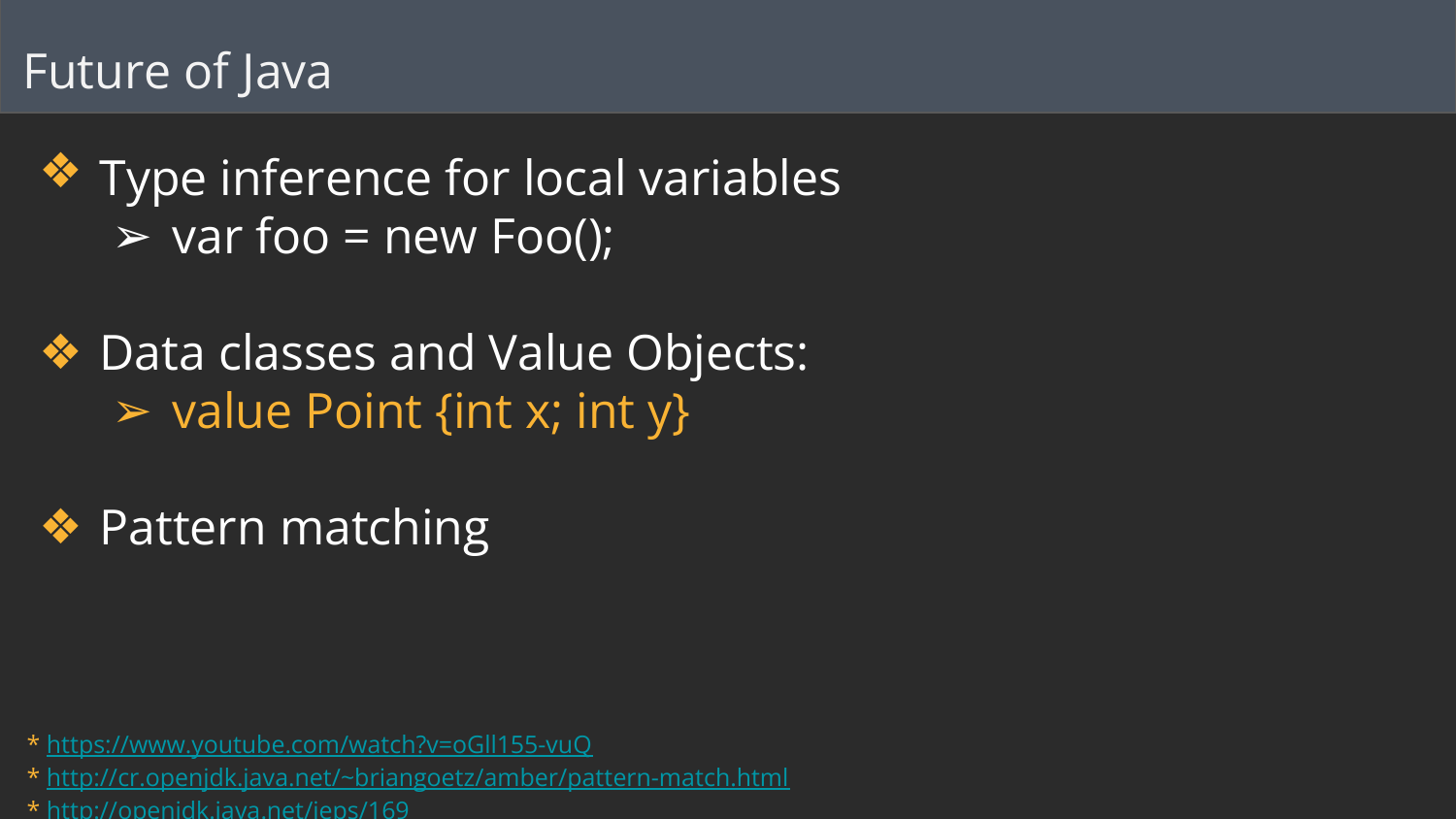

Future of Java
Type inference for local variables
var foo = new Foo();

Data classes and Value Objects:
value Point {int x; int y}

Pattern matching

* https://www.youtube.com/watch?v=oGll155-vuQ
* http://cr.openjdk.java.net/~briangoetz/amber/pattern-match.html
* http://openjdk.java.net/jeps/169